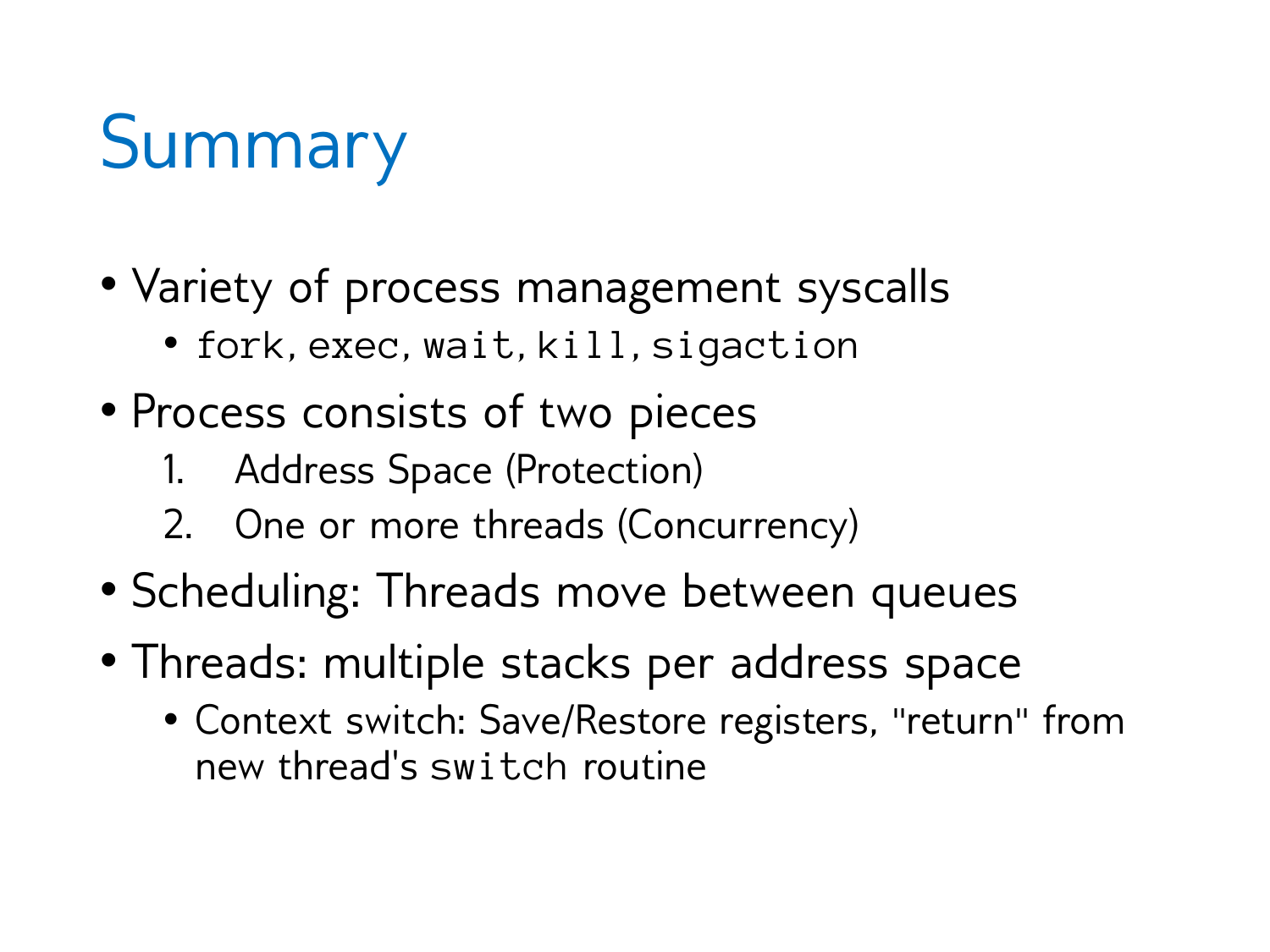

# Summary
Variety of process management syscalls
fork, exec, wait, kill, sigaction
Process consists of two pieces
Address Space (Protection)
One or more threads (Concurrency)
Scheduling: Threads move between queues
Threads: multiple stacks per address space
Context switch: Save/Restore registers, "return" from new thread's switch routine